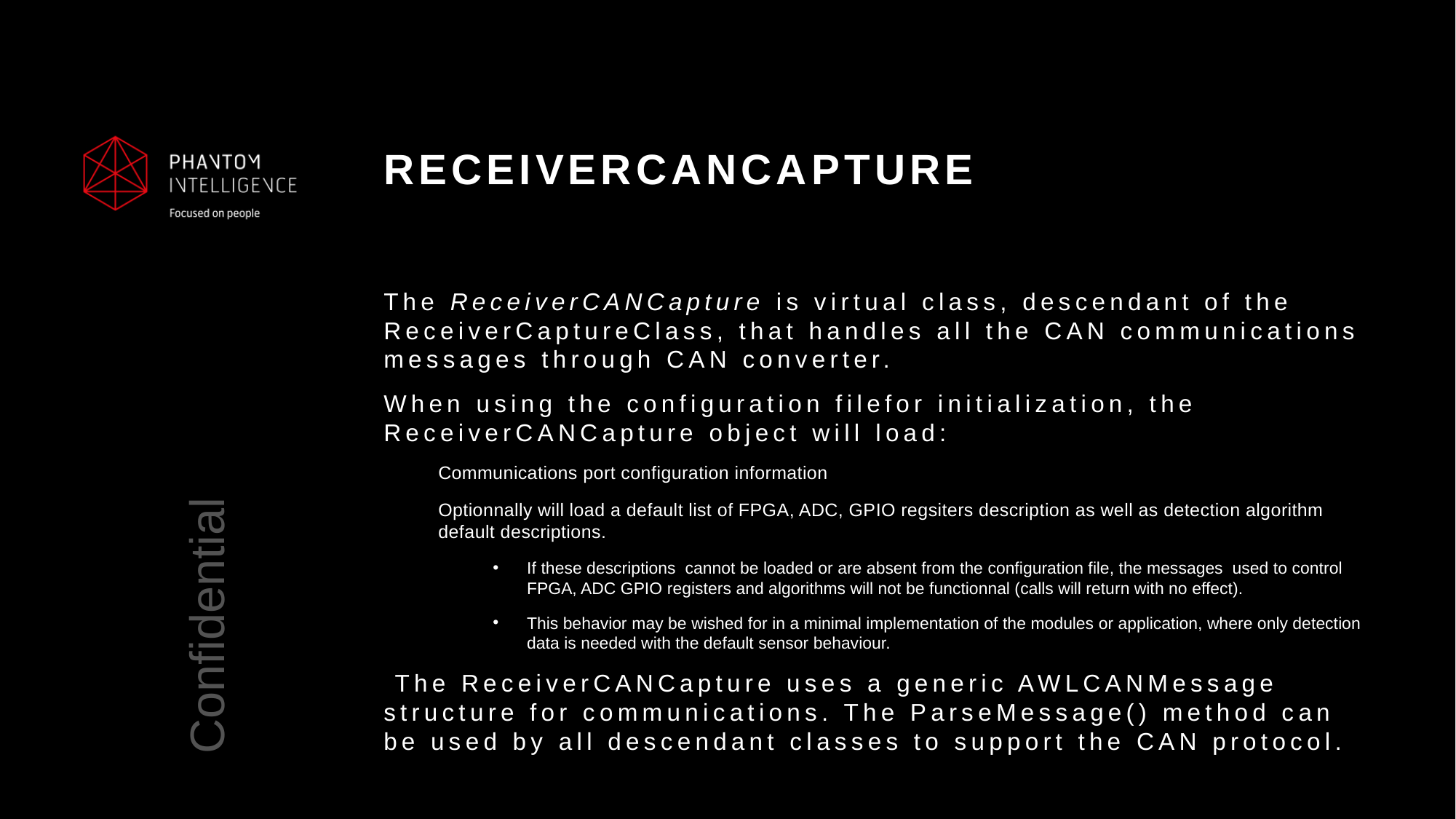

# ReceiverCANCapture
The ReceiverCANCapture is virtual class, descendant of the ReceiverCaptureClass, that handles all the CAN communications messages through CAN converter.
When using the configuration filefor initialization, the ReceiverCANCapture object will load:
Communications port configuration information
Optionnally will load a default list of FPGA, ADC, GPIO regsiters description as well as detection algorithm default descriptions.
If these descriptions  cannot be loaded or are absent from the configuration file, the messages  used to control FPGA, ADC GPIO registers and algorithms will not be functionnal (calls will return with no effect).
This behavior may be wished for in a minimal implementation of the modules or application, where only detection data is needed with the default sensor behaviour.
 The ReceiverCANCapture uses a generic AWLCANMessage structure for communications. The ParseMessage() method can be used by all descendant classes to support the CAN protocol.